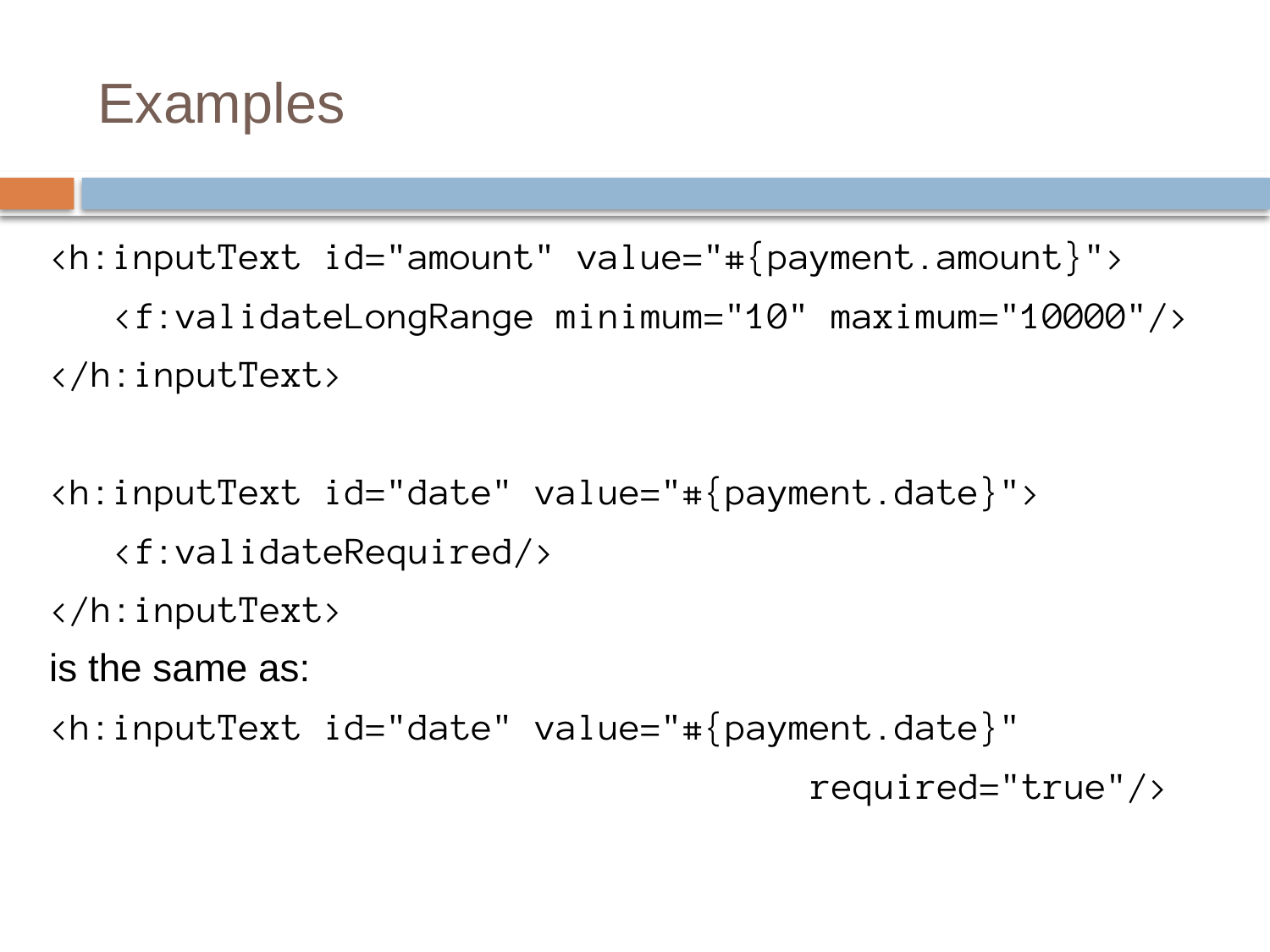

# Examples
<h:inputText id="amount" value="#{payment.amount}">
   <f:validateLongRange minimum="10" maximum="10000"/>
</h:inputText>

<h:inputText id="date" value="#{payment.date}">
   <f:validateRequired/>
</h:inputText>
is the same as:
<h:inputText id="date" value="#{payment.date}"
						required="true"/>